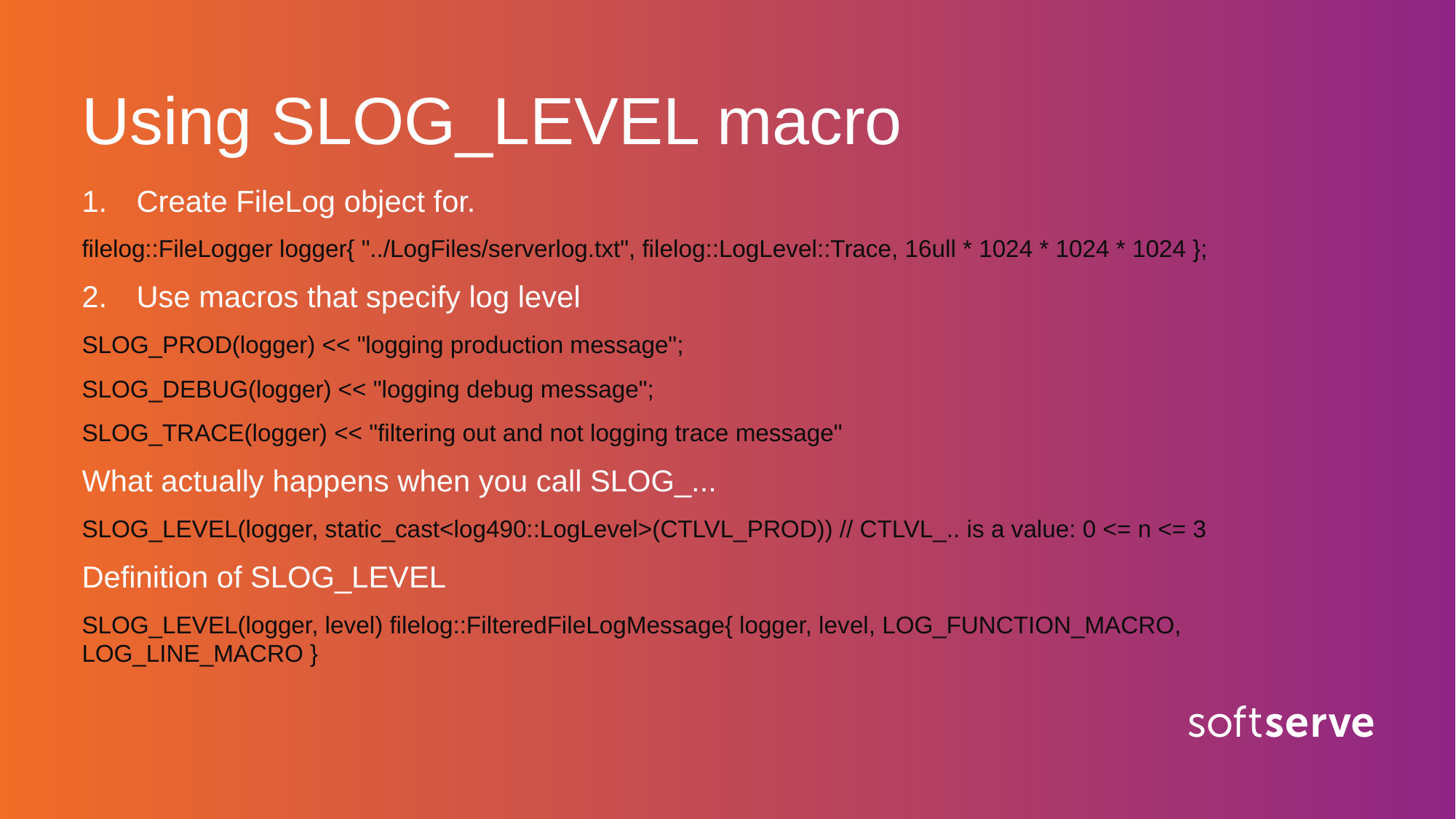

# Using SLOG_LEVEL macro
Create FileLog object for.
filelog::FileLogger logger{ "../LogFiles/serverlog.txt", filelog::LogLevel::Trace, 16ull * 1024 * 1024 * 1024 };
Use macros that specify log level
SLOG_PROD(logger) << "logging production message";
SLOG_DEBUG(logger) << "logging debug message";
SLOG_TRACE(logger) << "filtering out and not logging trace message"
What actually happens when you call SLOG_...
SLOG_LEVEL(logger, static_cast<log490::LogLevel>(CTLVL_PROD)) // CTLVL_.. is a value: 0 <= n <= 3
Definition of SLOG_LEVEL
SLOG_LEVEL(logger, level) filelog::FilteredFileLogMessage{ logger, level, LOG_FUNCTION_MACRO, LOG_LINE_MACRO }